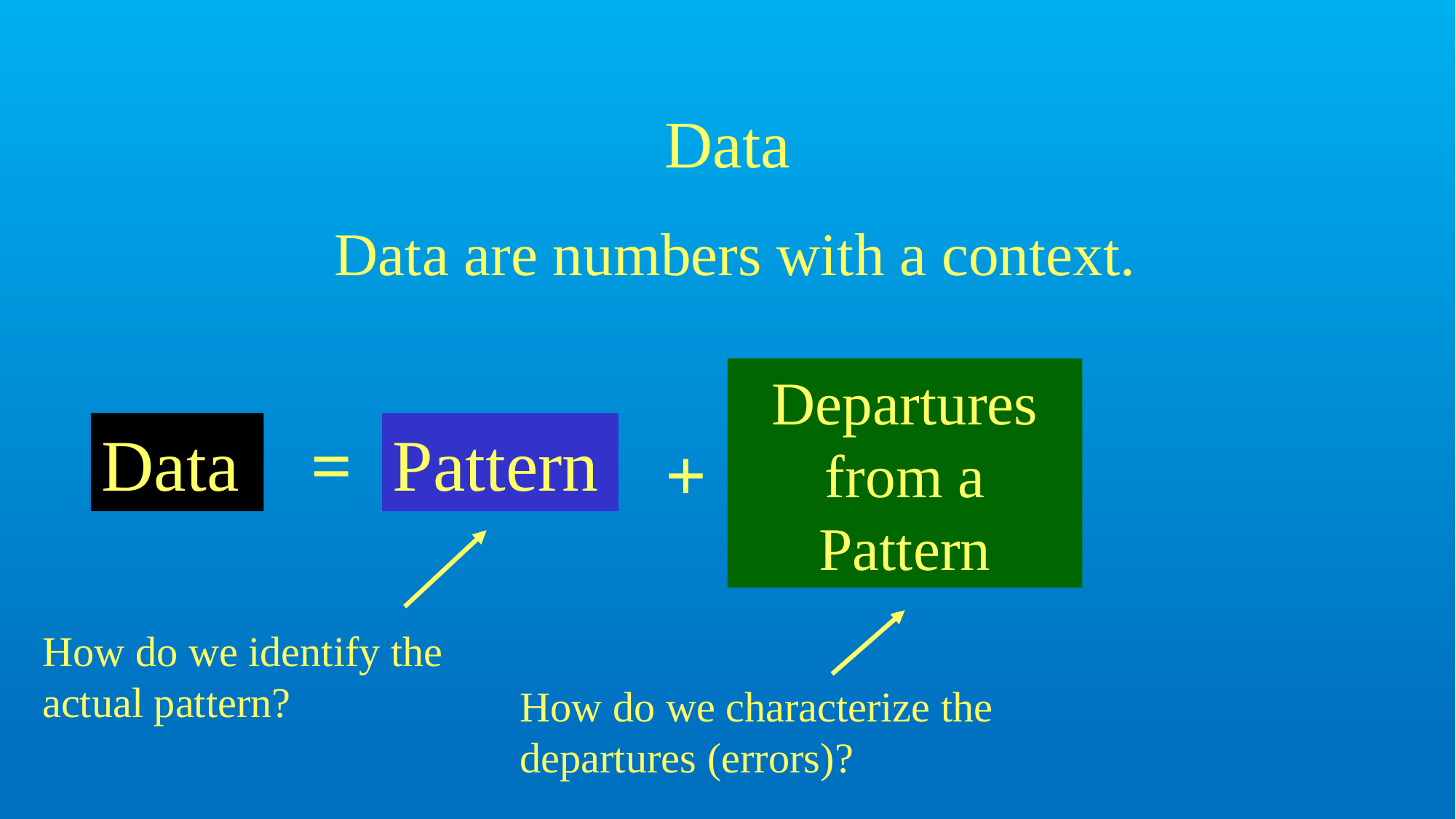

# Data
Data are numbers with a context.
Departures from a Pattern
Data
=
Pattern
+

How do we identify the actual pattern?
How do we characterize the departures (errors)?